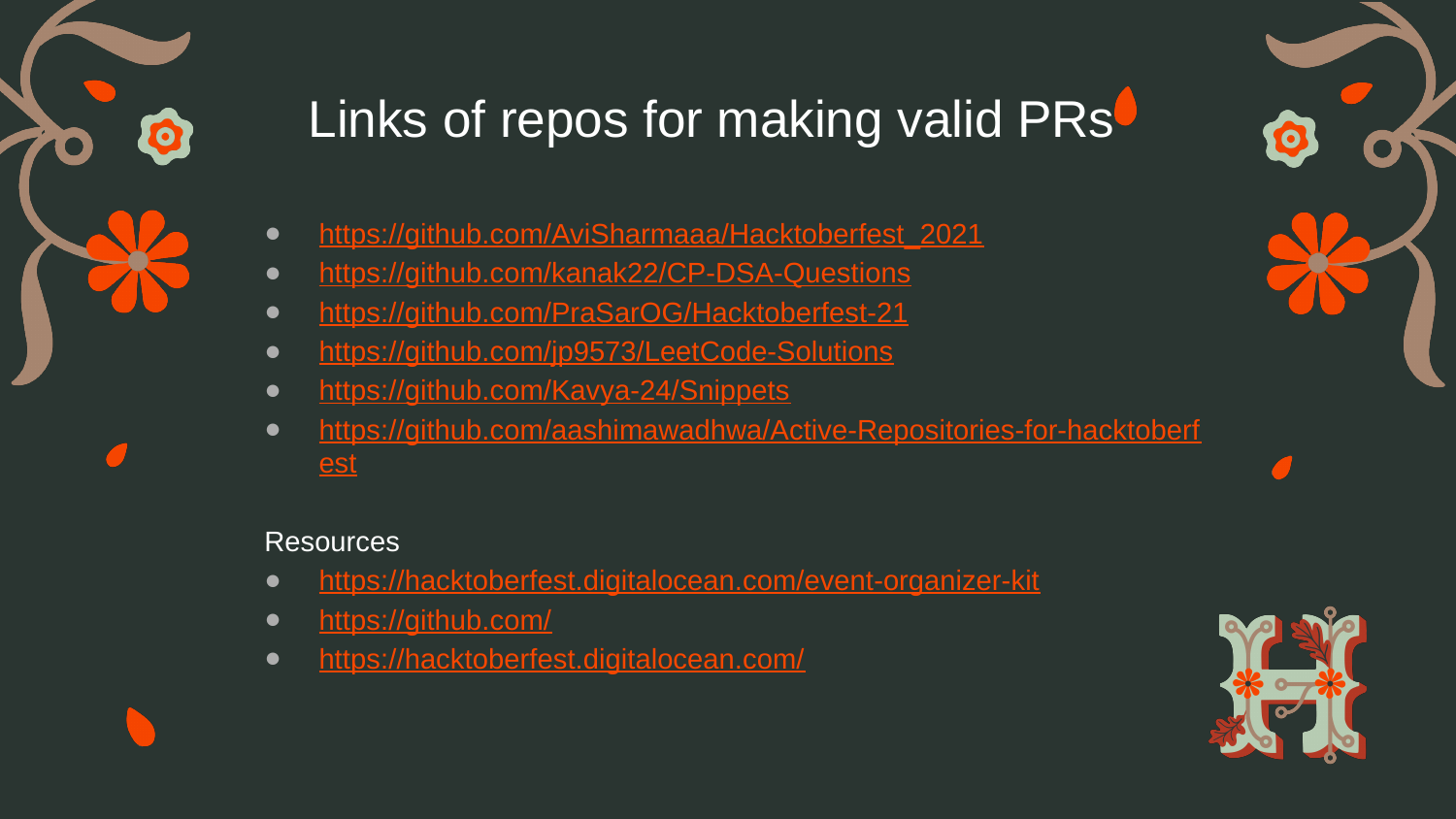

# Links of repos for making valid PRs
https://github.com/AviSharmaaa/Hacktoberfest_2021
https://github.com/kanak22/CP-DSA-Questions
https://github.com/PraSarOG/Hacktoberfest-21
https://github.com/jp9573/LeetCode-Solutions
https://github.com/Kavya-24/Snippets
https://github.com/aashimawadhwa/Active-Repositories-for-hacktoberfest

Resources
https://hacktoberfest.digitalocean.com/event-organizer-kit
https://github.com/
https://hacktoberfest.digitalocean.com/